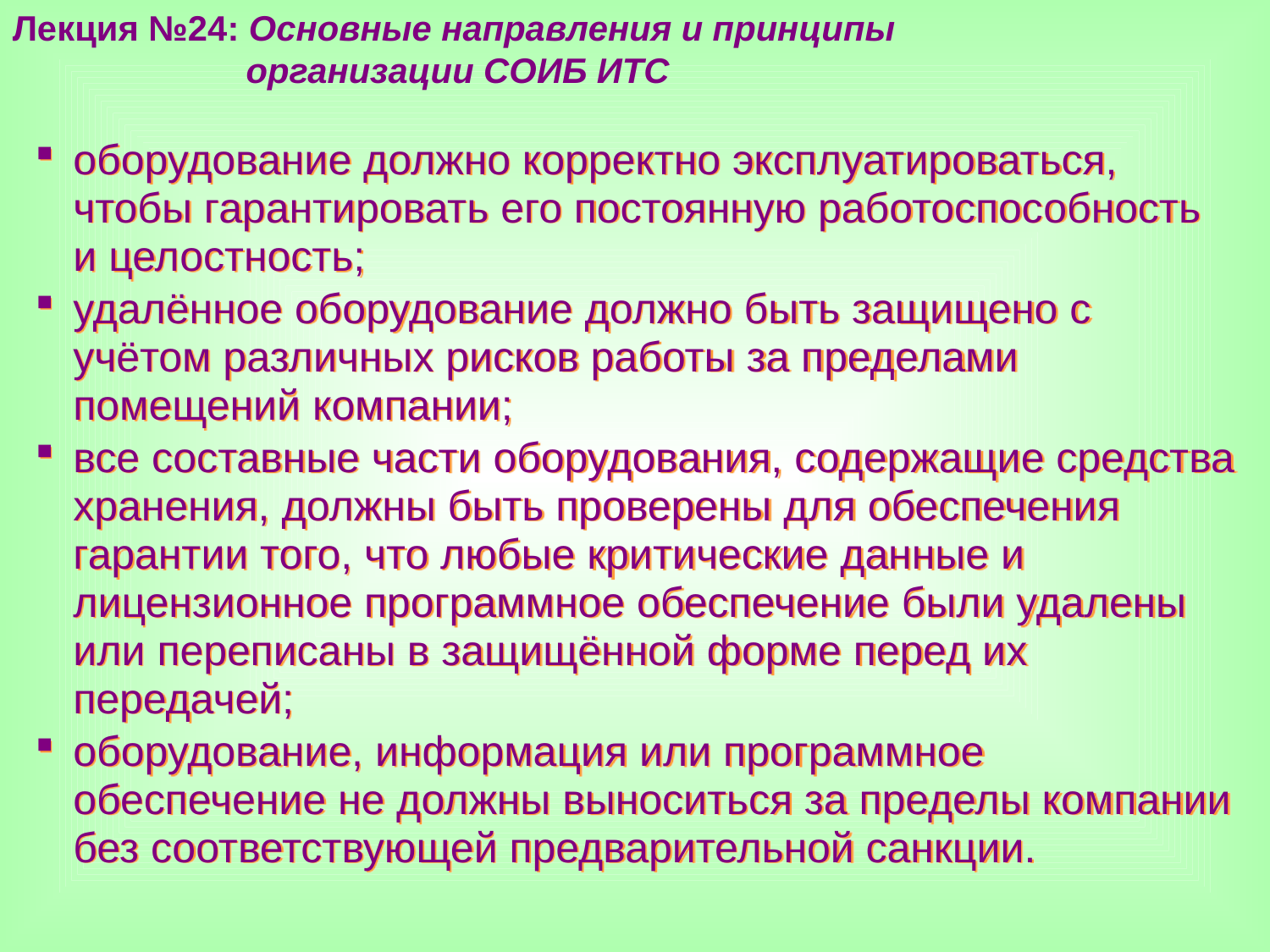

Лекция №24: Основные направления и принципы
                        организации СОИБ ИТС
оборудование должно корректно эксплуатироваться, чтобы гарантировать его постоянную работоспособность и целостность;
удалённое оборудование должно быть защищено с учётом различных рисков работы за пределами помещений компании;
все составные части оборудования, содержащие средства хранения, должны быть проверены для обеспечения гарантии того, что любые критические данные и лицензионное программное обеспечение были удалены или переписаны в защищённой форме перед их передачей;
оборудование, информация или программное обеспечение не должны выноситься за пределы компании без соответствующей предварительной санкции.